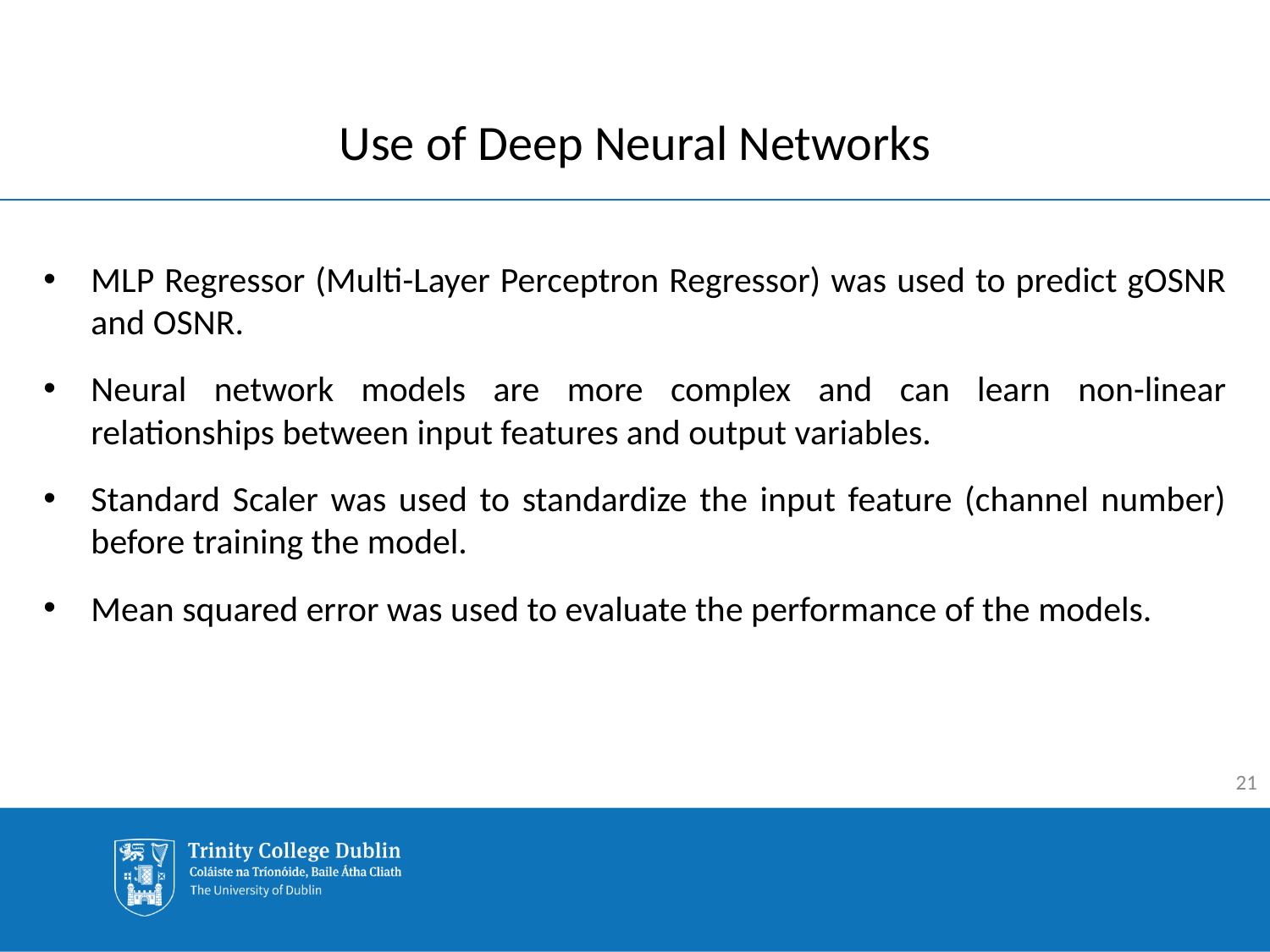

# Use of Deep Neural Networks
MLP Regressor (Multi-Layer Perceptron Regressor) was used to predict gOSNR and OSNR.
Neural network models are more complex and can learn non-linear relationships between input features and output variables.
Standard Scaler was used to standardize the input feature (channel number) before training the model.
Mean squared error was used to evaluate the performance of the models.
21